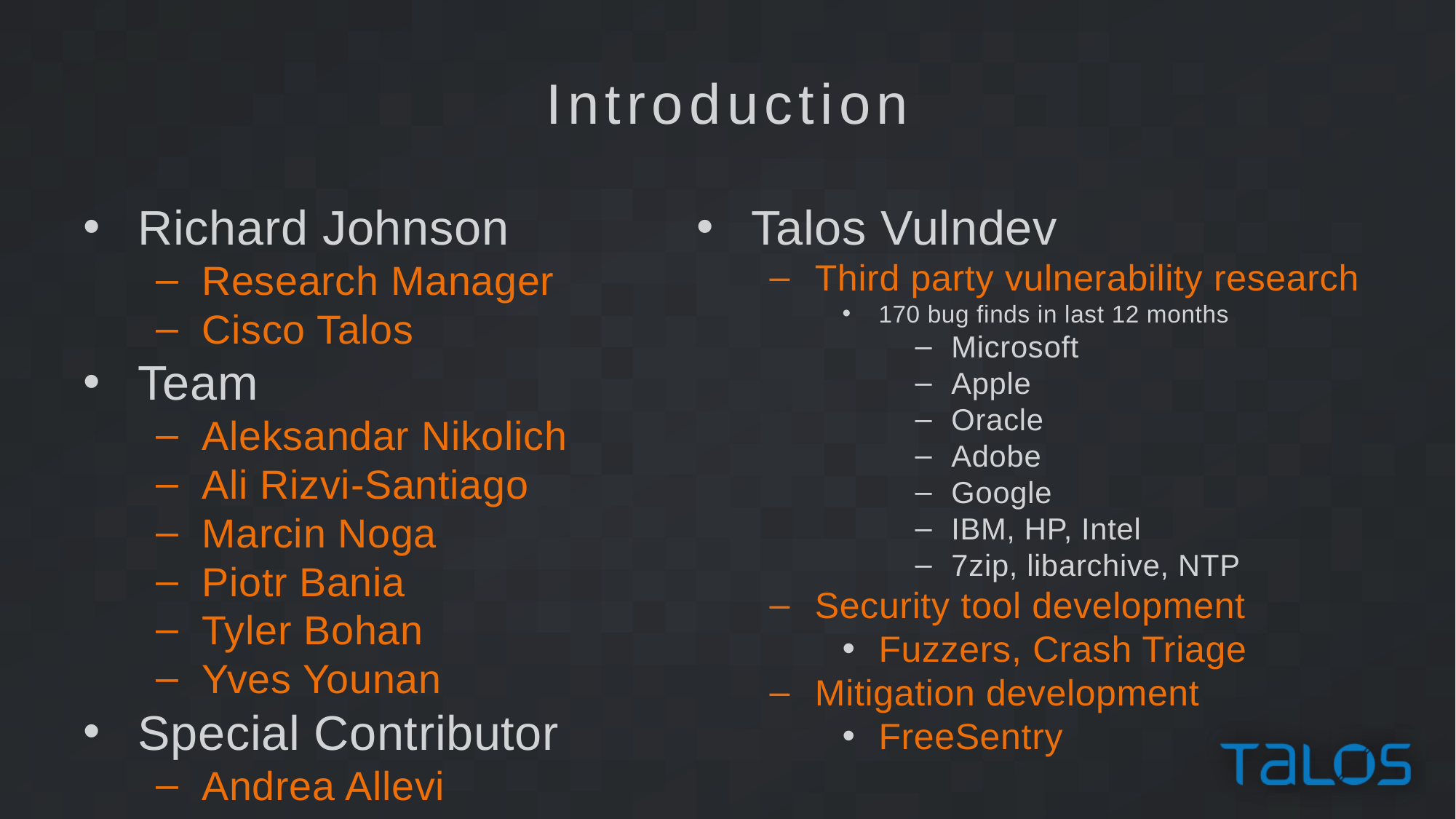

Introduction
Richard Johnson
Research Manager
Cisco Talos
Team
Aleksandar Nikolich
Ali Rizvi-Santiago
Marcin Noga
Piotr Bania
Tyler Bohan
Yves Younan
Special Contributor
Andrea Allevi

Talos Vulndev
Third party vulnerability research
170 bug finds in last 12 months
Microsoft
Apple
Oracle
Adobe
Google
IBM, HP, Intel
7zip, libarchive, NTP
Security tool development
Fuzzers, Crash Triage
Mitigation development
FreeSentry